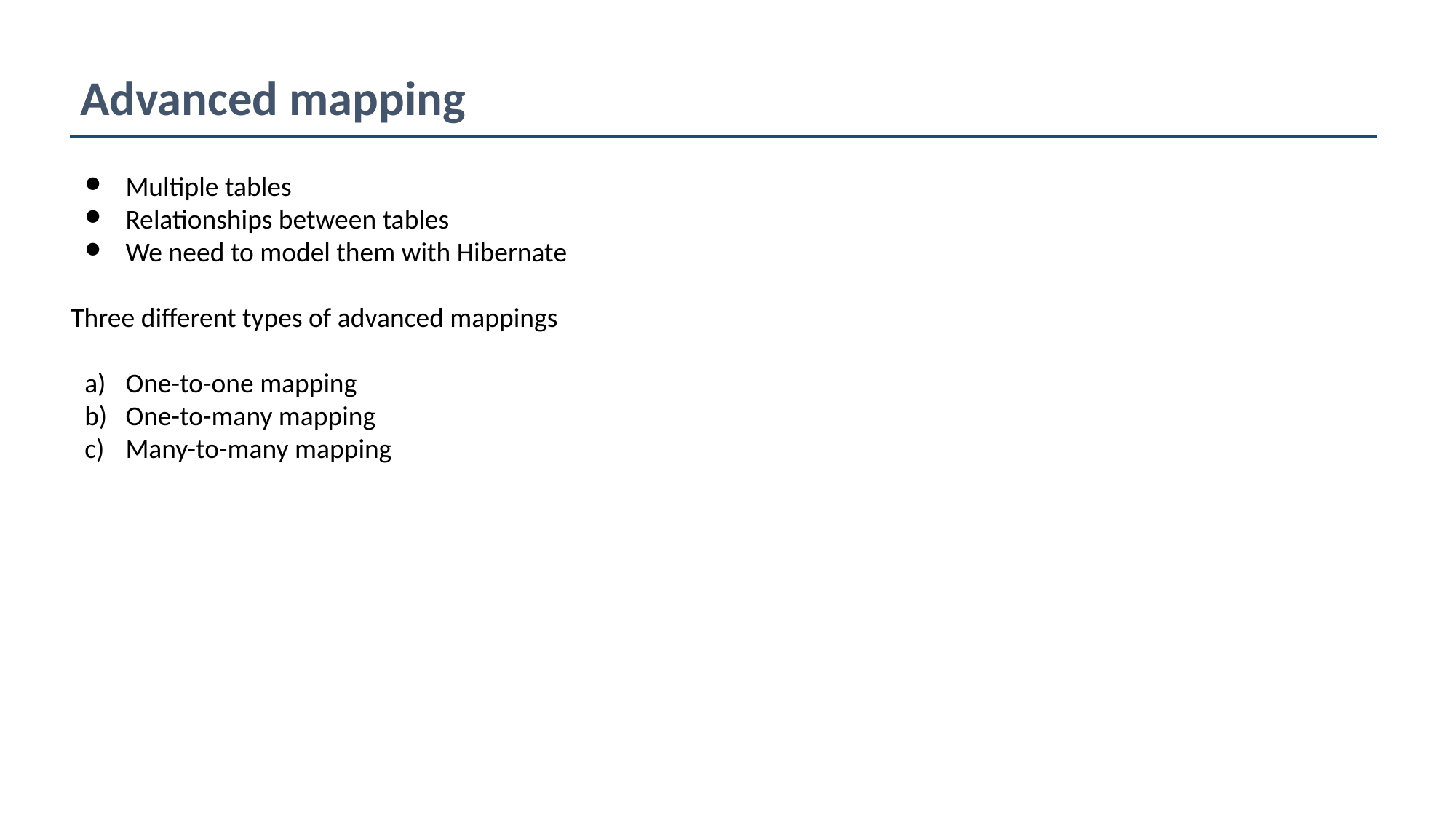

Advanced mapping
Multiple tables
Relationships between tables
We need to model them with Hibernate

Three different types of advanced mappings

One-to-one mapping
One-to-many mapping
Many-to-many mapping